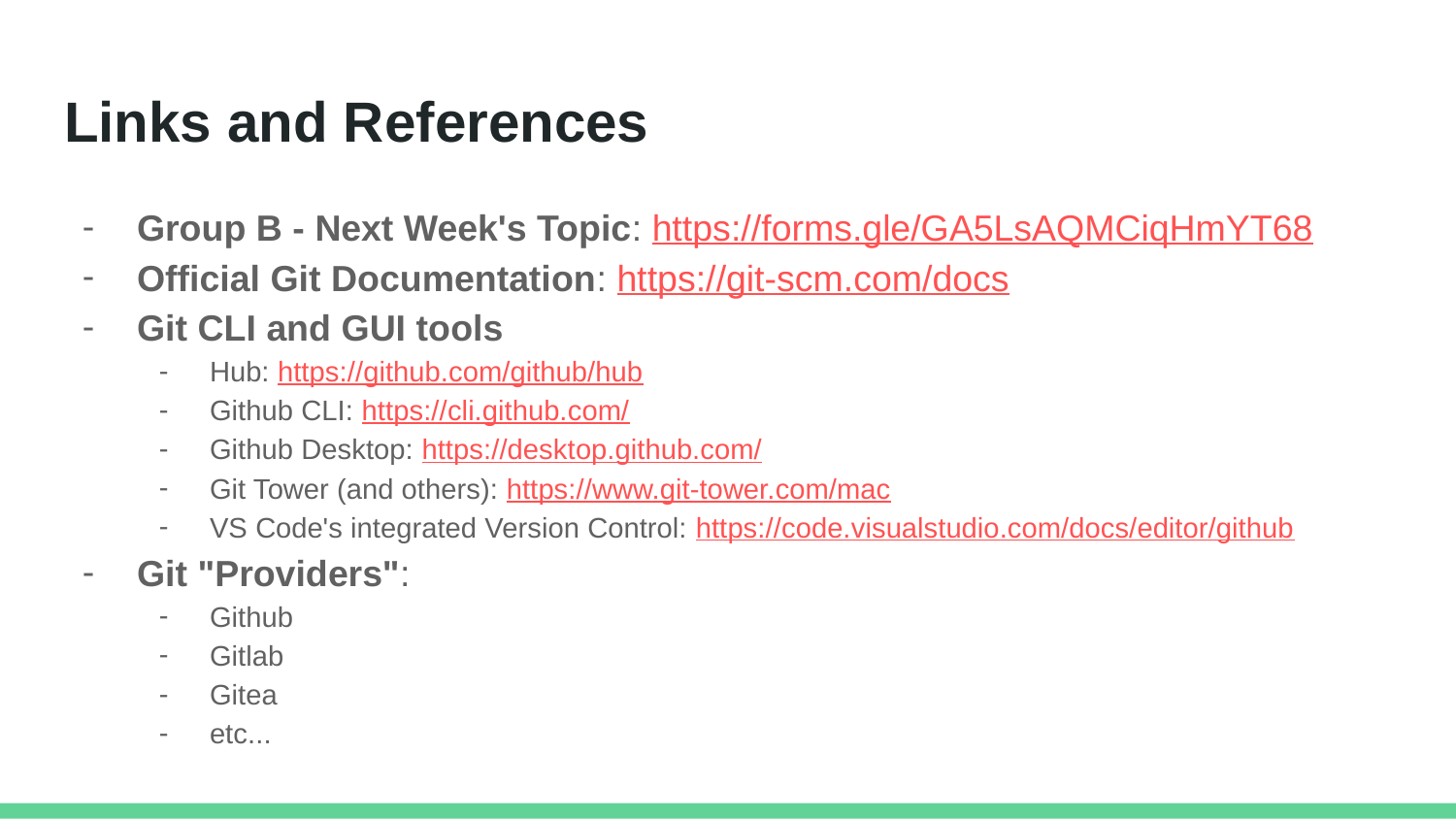

# Links and References
Group B - Next Week's Topic: https://forms.gle/GA5LsAQMCiqHmYT68
Official Git Documentation: https://git-scm.com/docs
Git CLI and GUI tools
Hub: https://github.com/github/hub
Github CLI: https://cli.github.com/
Github Desktop: https://desktop.github.com/
Git Tower (and others): https://www.git-tower.com/mac
VS Code's integrated Version Control: https://code.visualstudio.com/docs/editor/github
Git "Providers":
Github
Gitlab
Gitea
etc...